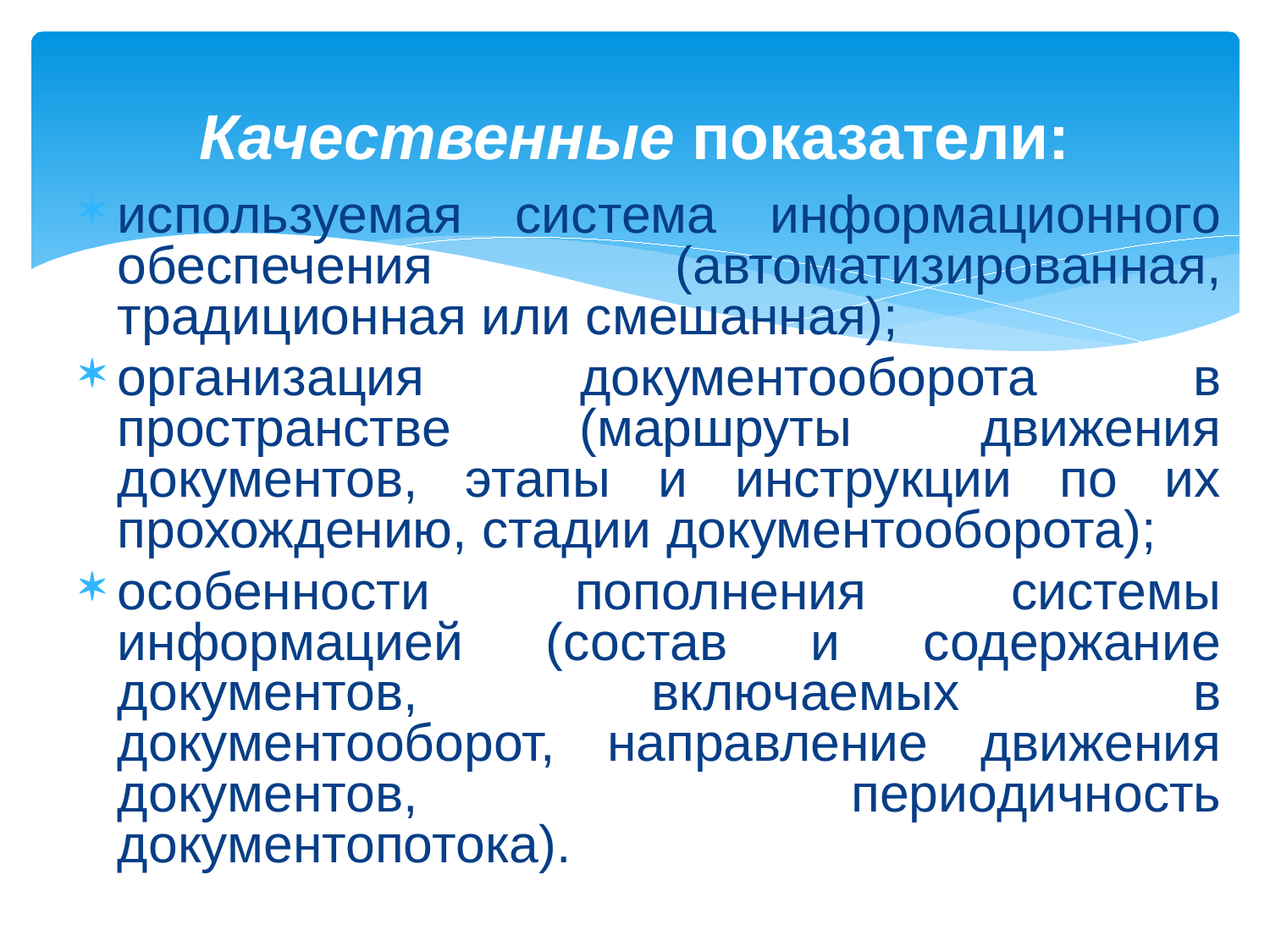

# Качественные показатели:
используемая система информационного обеспечения (автоматизированная, традиционная или смешанная);
организация документооборота в пространстве (маршруты движения документов, этапы и инструкции по их прохождению, стадии документооборота);
особенности пополнения системы информацией (состав и содержание документов, включаемых в документооборот, направление движения документов, периодичность документопотока).